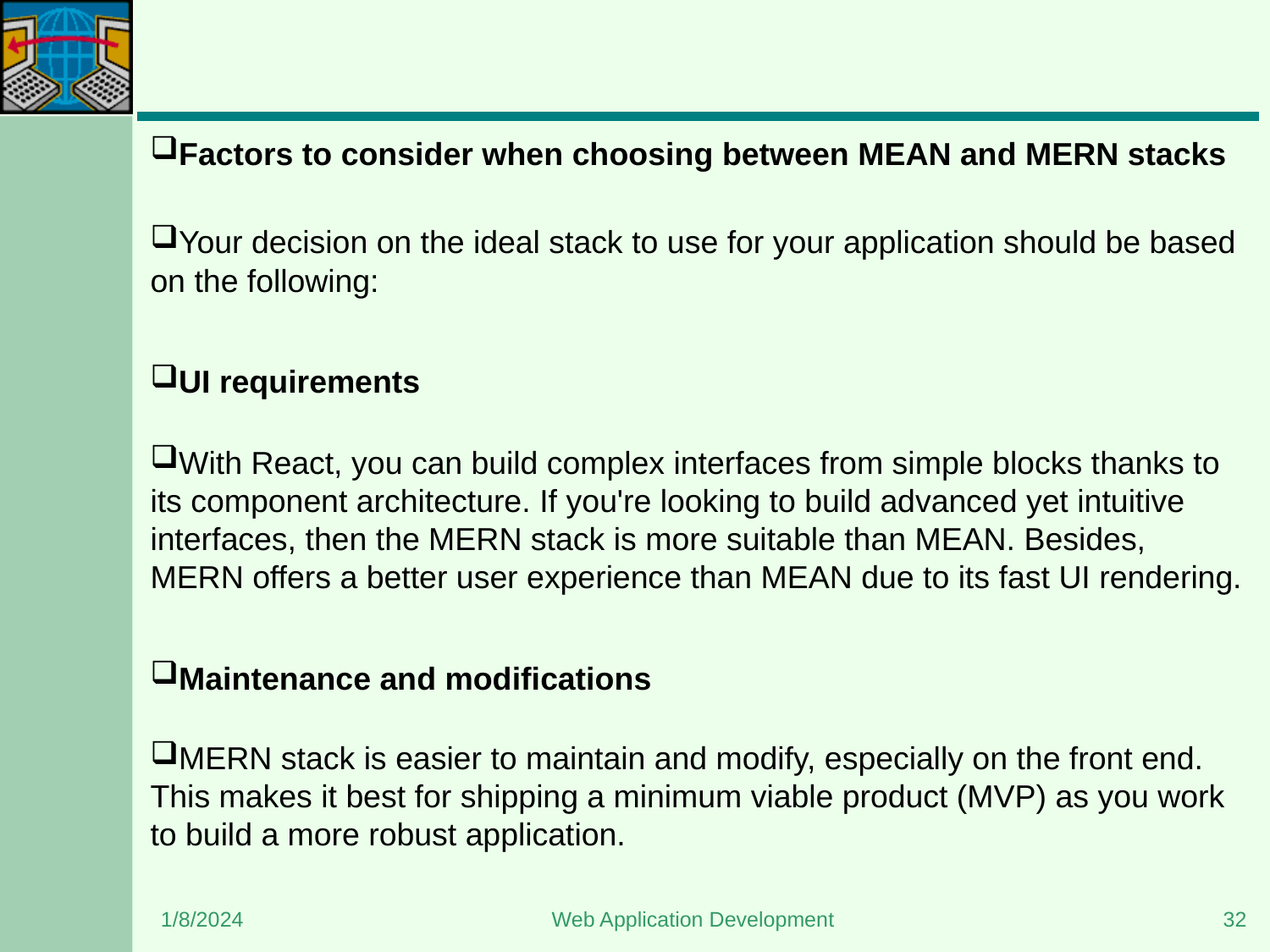

#
Factors to consider when choosing between MEAN and MERN stacks
Your decision on the ideal stack to use for your application should be based on the following:
UI requirements
With React, you can build complex interfaces from simple blocks thanks to its component architecture. If you're looking to build advanced yet intuitive interfaces, then the MERN stack is more suitable than MEAN. Besides, MERN offers a better user experience than MEAN due to its fast UI rendering.
Maintenance and modifications
MERN stack is easier to maintain and modify, especially on the front end. This makes it best for shipping a minimum viable product (MVP) as you work to build a more robust application.

1/8/2024
Web Application Development
32